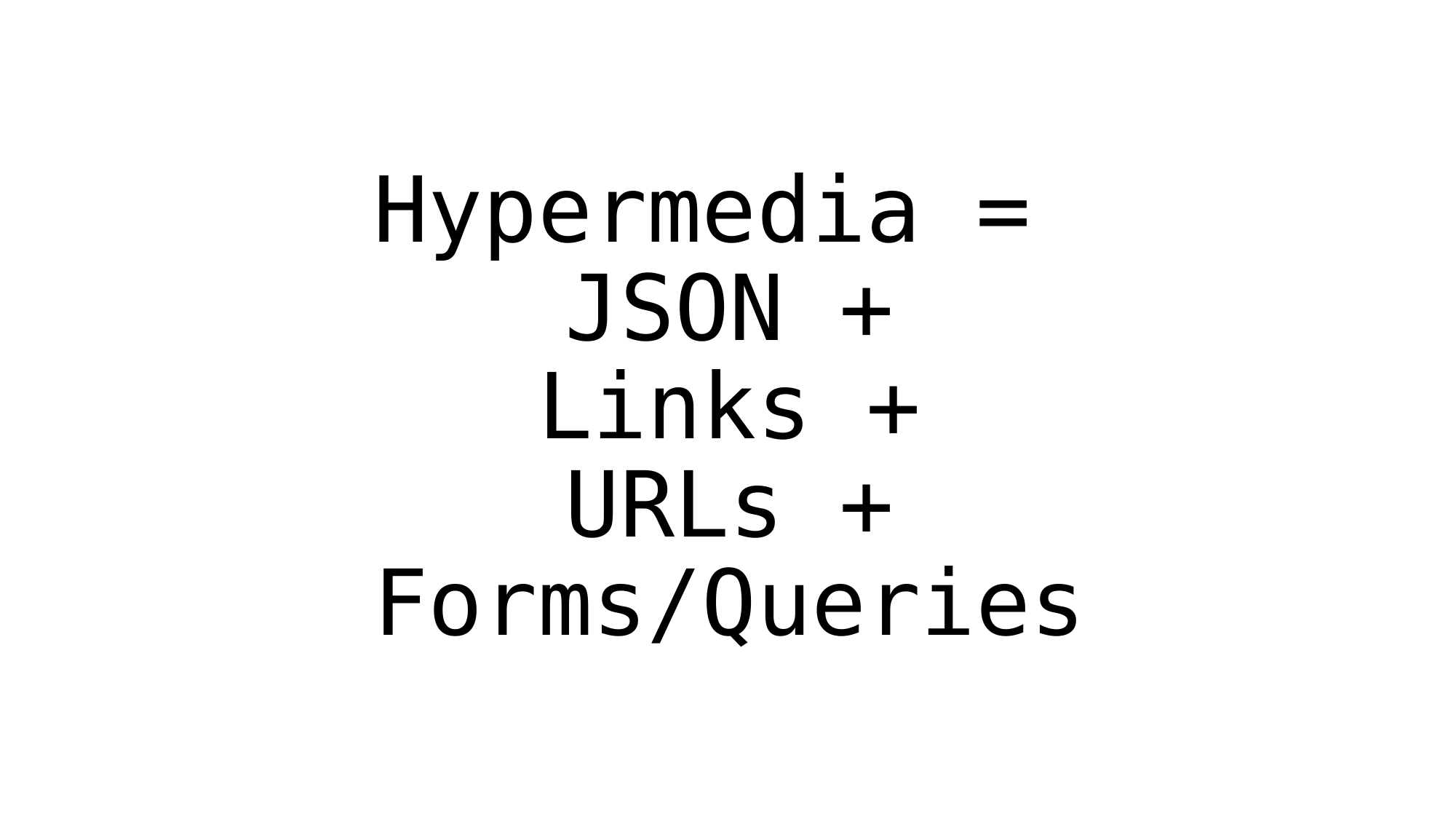

# Hypermedia = JSON + Links + URLs + Forms/Queries